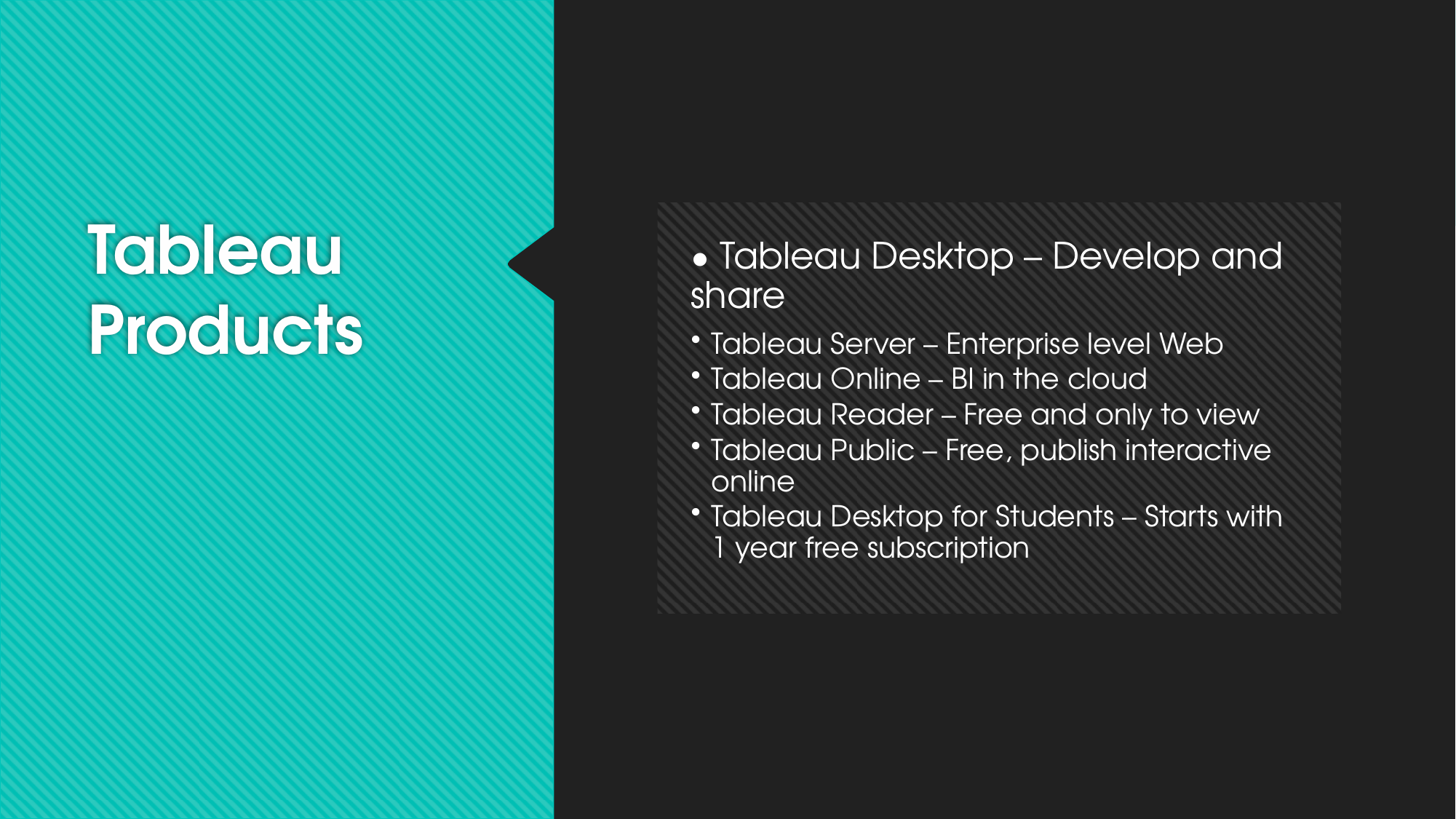

• Tableau Desktop – Develop and share
Tableau Server – Enterprise level Web
Tableau Online – BI in the cloud
Tableau Reader – Free and only to view
Tableau Public – Free, publish interactive online
Tableau Desktop for Students – Starts with 1 year free subscription
# Tableau Products